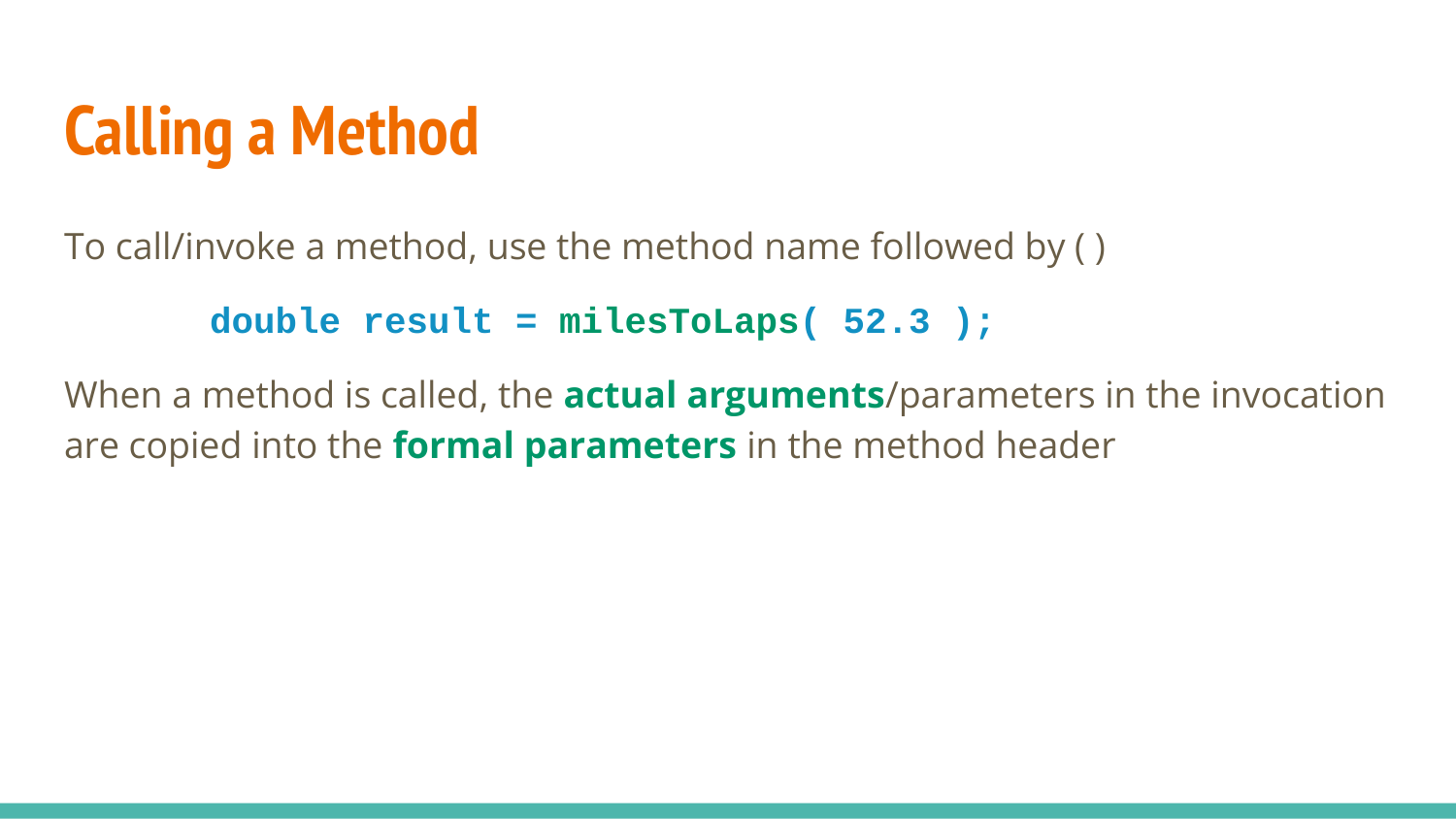

# Calling a Method
To call/invoke a method, use the method name followed by ( )
    	double result = milesToLaps( 52.3 );
When a method is called, the actual arguments/parameters in the invocation are copied into the formal parameters in the method header